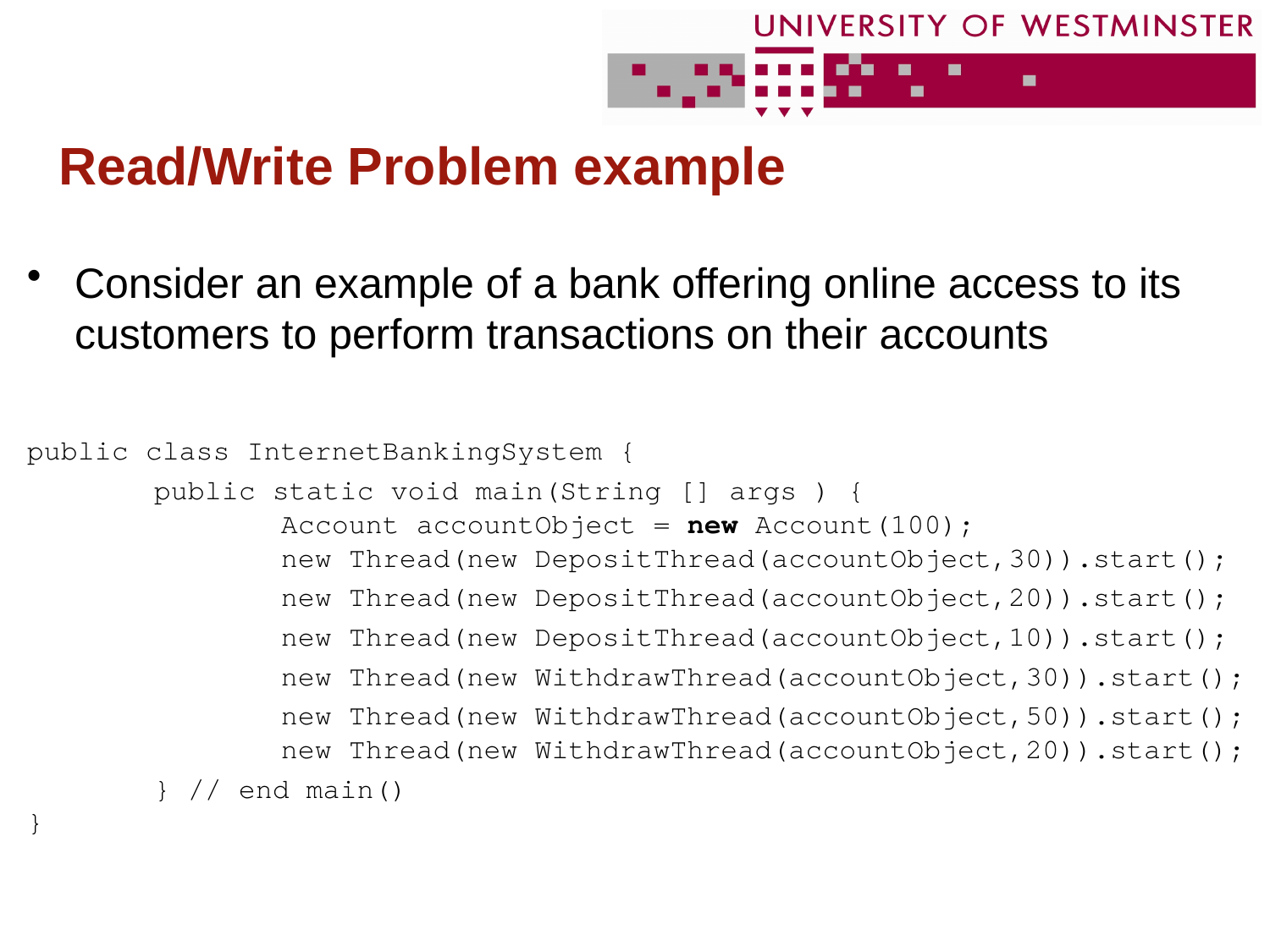

# Read/Write Problem example
Consider an example of a bank offering online access to its customers to perform transactions on their accounts

public class InternetBankingSystem {
	public static void main(String [] args ) {
		Account accountObject = new Account(100);
		new Thread(new DepositThread(accountObject,30)).start();
		new Thread(new DepositThread(accountObject,20)).start();
		new Thread(new DepositThread(accountObject,10)).start();
		new Thread(new WithdrawThread(accountObject,30)).start();
		new Thread(new WithdrawThread(accountObject,50)).start(); 		new Thread(new WithdrawThread(accountObject,20)).start();
	} // end main()
}